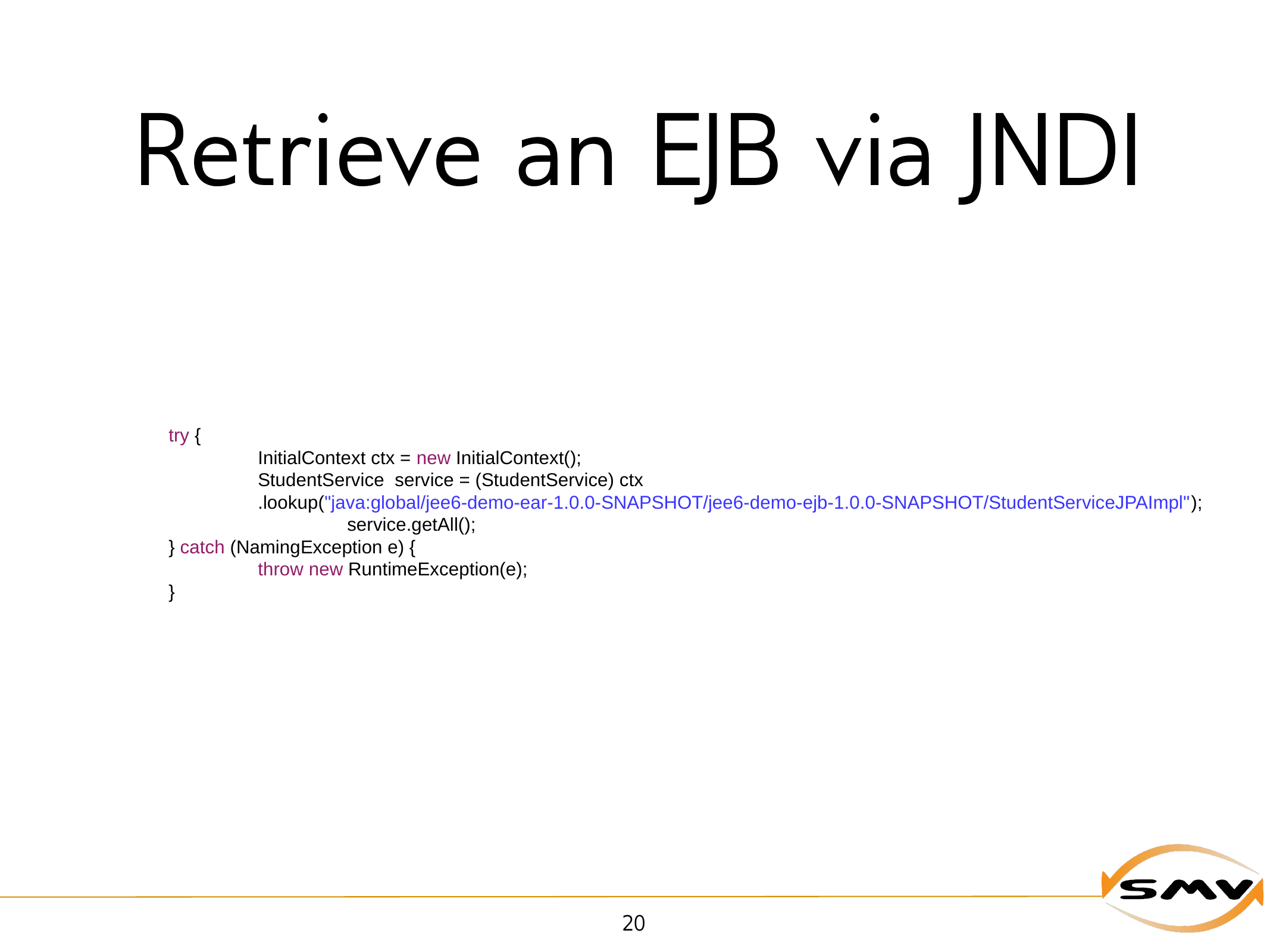

# Retrieve an EJB via JNDI
		try {
			InitialContext ctx = new InitialContext();
			StudentService  service = (StudentService) ctx
			.lookup("java:global/jee6-demo-ear-1.0.0-SNAPSHOT/jee6-demo-ejb-1.0.0-SNAPSHOT/StudentServiceJPAImpl");
				service.getAll();
		} catch (NamingException e) {
			throw new RuntimeException(e);
		}
20